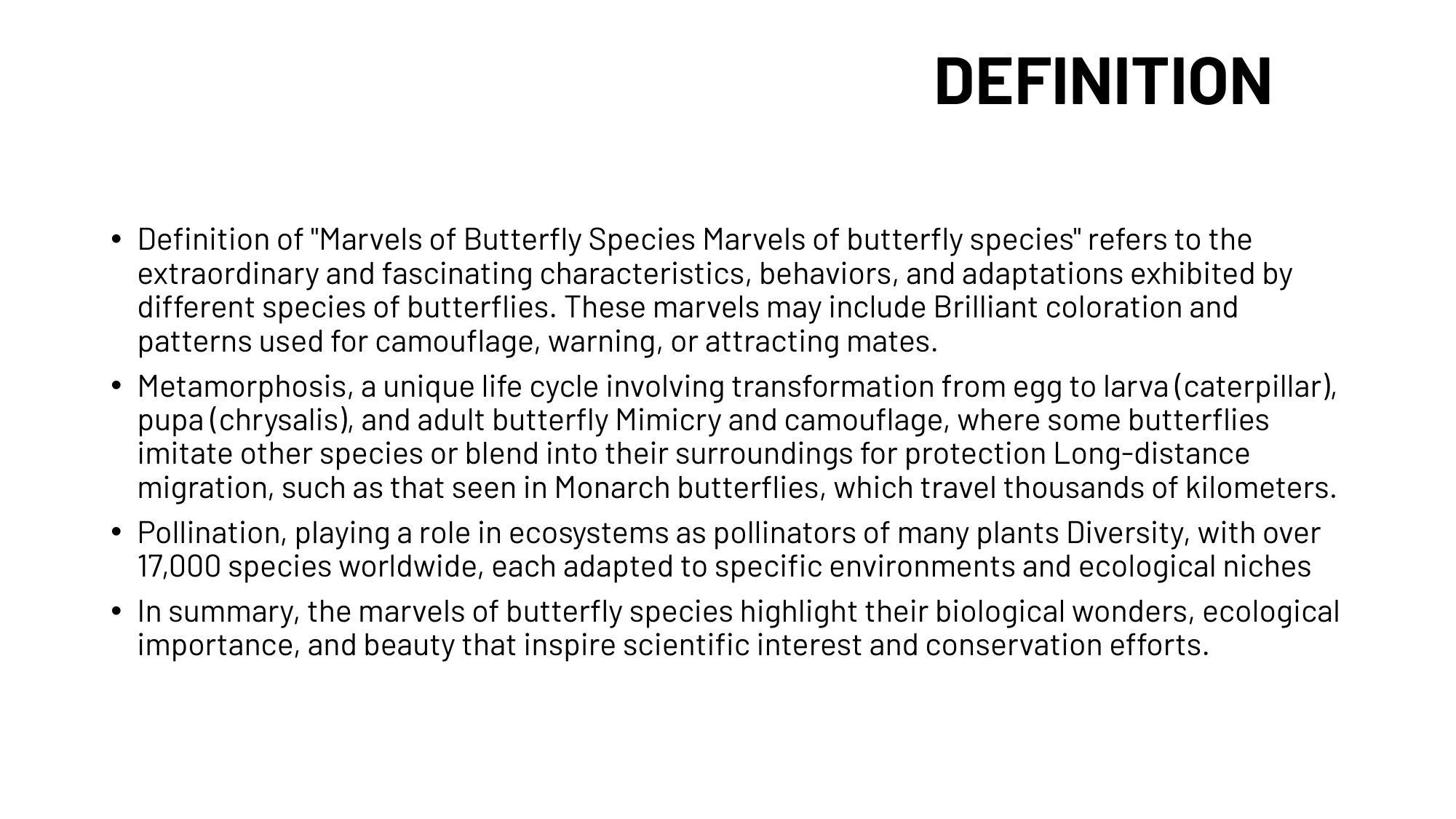

# DEFINITION
Definition of "Marvels of Butterfly Species Marvels of butterfly species" refers to the extraordinary and fascinating characteristics, behaviors, and adaptations exhibited by different species of butterflies. These marvels may include Brilliant coloration and patterns used for camouflage, warning, or attracting mates.
Metamorphosis, a unique life cycle involving transformation from egg to larva (caterpillar), pupa (chrysalis), and adult butterfly Mimicry and camouflage, where some butterflies imitate other species or blend into their surroundings for protection Long-distance migration, such as that seen in Monarch butterflies, which travel thousands of kilometers.
Pollination, playing a role in ecosystems as pollinators of many plants Diversity, with over 17,000 species worldwide, each adapted to specific environments and ecological niches
In summary, the marvels of butterfly species highlight their biological wonders, ecological importance, and beauty that inspire scientific interest and conservation efforts.